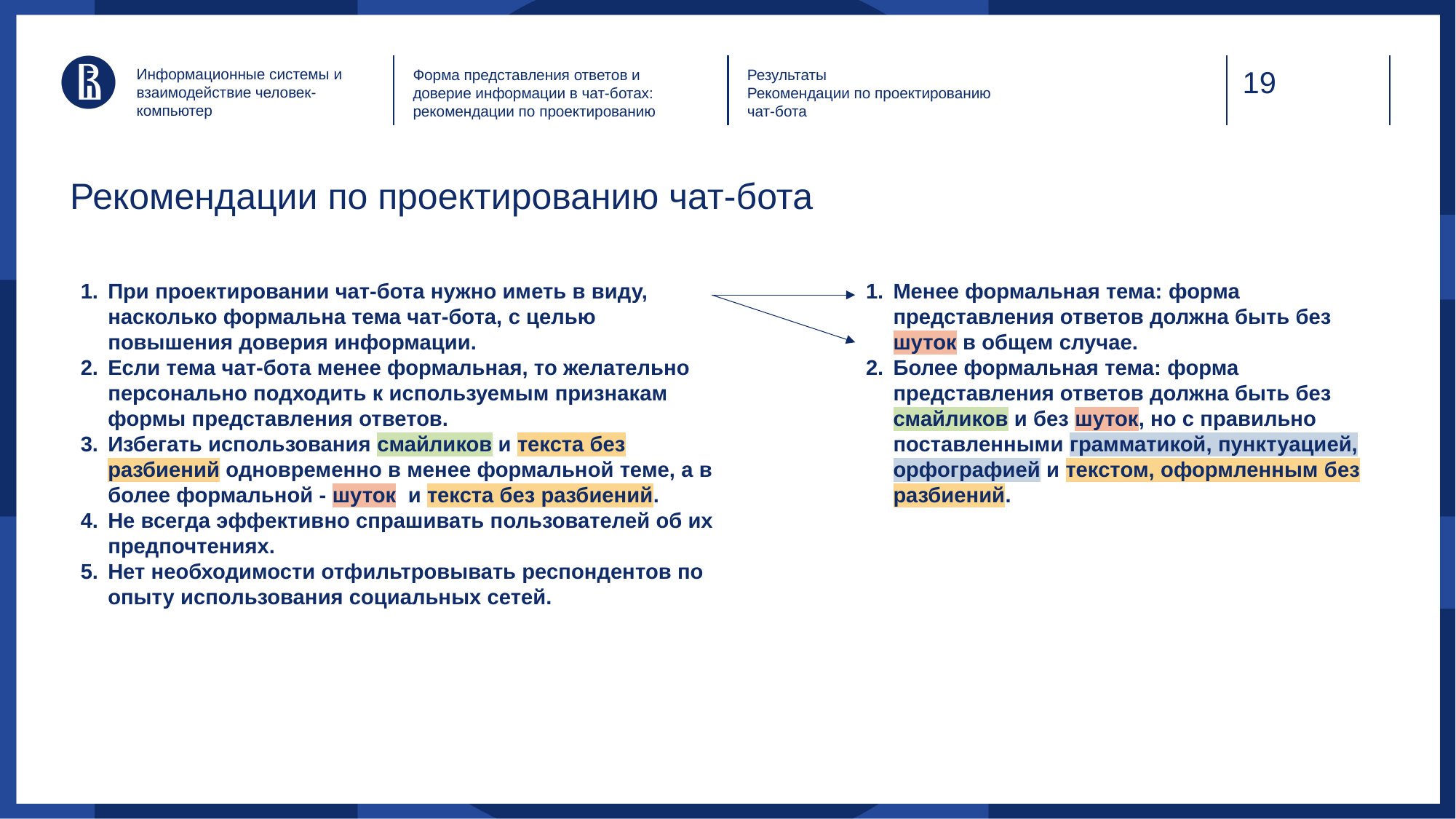

Информационные системы и взаимодействие человек-компьютер

Форма представления ответов и доверие информации в чат-ботах: рекомендации по проектированию

Результаты
Рекомендации по проектированию чат-бота
# Рекомендации по проектированию чат-бота
При проектировании чат-бота нужно иметь в виду, насколько формальна тема чат-бота, с целью повышения доверия информации.
Если тема чат-бота менее формальная, то желательно персонально подходить к используемым признакам формы представления ответов.
Избегать использования смайликов и текста без разбиений одновременно в менее формальной теме, а в более формальной - шуток  и текста без разбиений.
Не всегда эффективно спрашивать пользователей об их предпочтениях.
Нет необходимости отфильтровывать респондентов по опыту использования социальных сетей.
Менее формальная тема: форма представления ответов должна быть без шуток в общем случае.
Более формальная тема: форма представления ответов должна быть без смайликов и без шуток, но с правильно поставленными грамматикой, пунктуацией, орфографией и текстом, оформленным без разбиений.